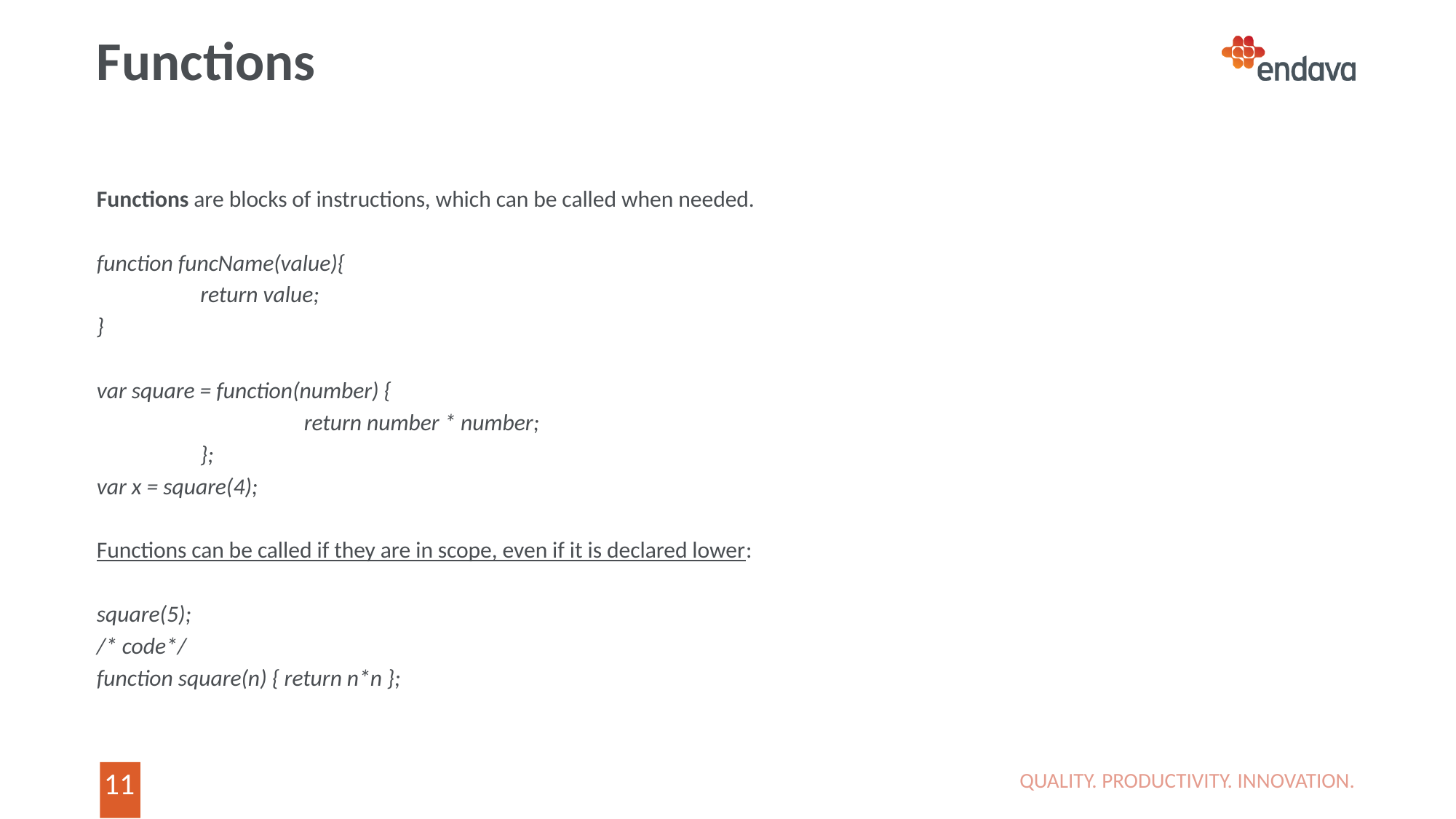

# Functions
Functions are blocks of instructions, which can be called when needed.

function funcName(value){
	return value;
}

var square = function(number) {
		return number * number;
	};
var x = square(4);

Functions can be called if they are in scope, even if it is declared lower:

square(5);
/* code*/
function square(n) { return n*n };

QUALITY. PRODUCTIVITY. INNOVATION.